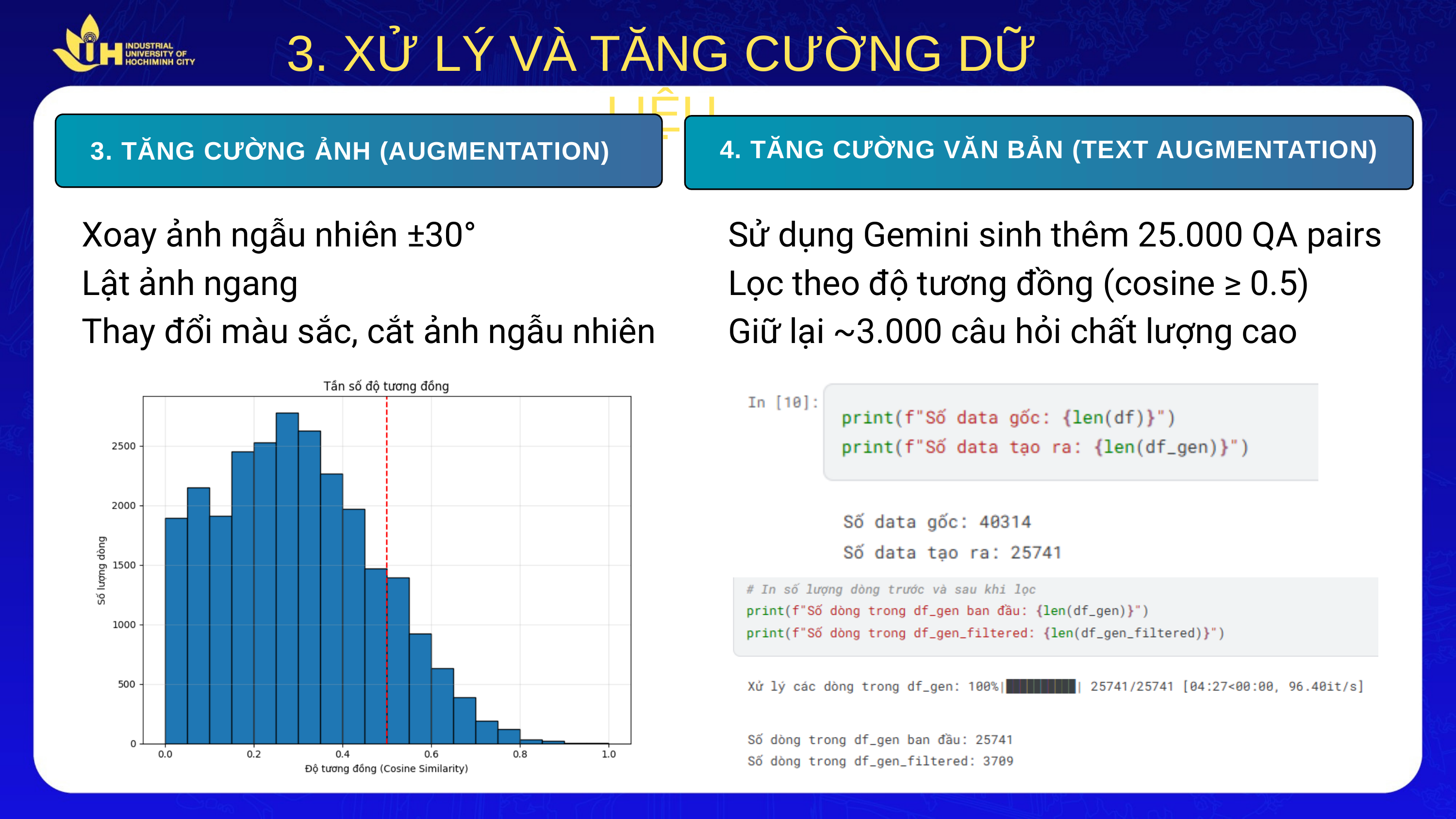

3. XỬ LÝ VÀ TĂNG CƯỜNG DỮ LIỆU

4. TĂNG CƯỜNG VĂN BẢN (TEXT AUGMENTATION)
3. TĂNG CƯỜNG ẢNH (AUGMENTATION)
Xoay ảnh ngẫu nhiên ±30°
Lật ảnh ngang
Thay đổi màu sắc, cắt ảnh ngẫu nhiên
Sử dụng Gemini sinh thêm 25.000 QA pairs
Lọc theo độ tương đồng (cosine ≥ 0.5)
Giữ lại ~3.000 câu hỏi chất lượng cao